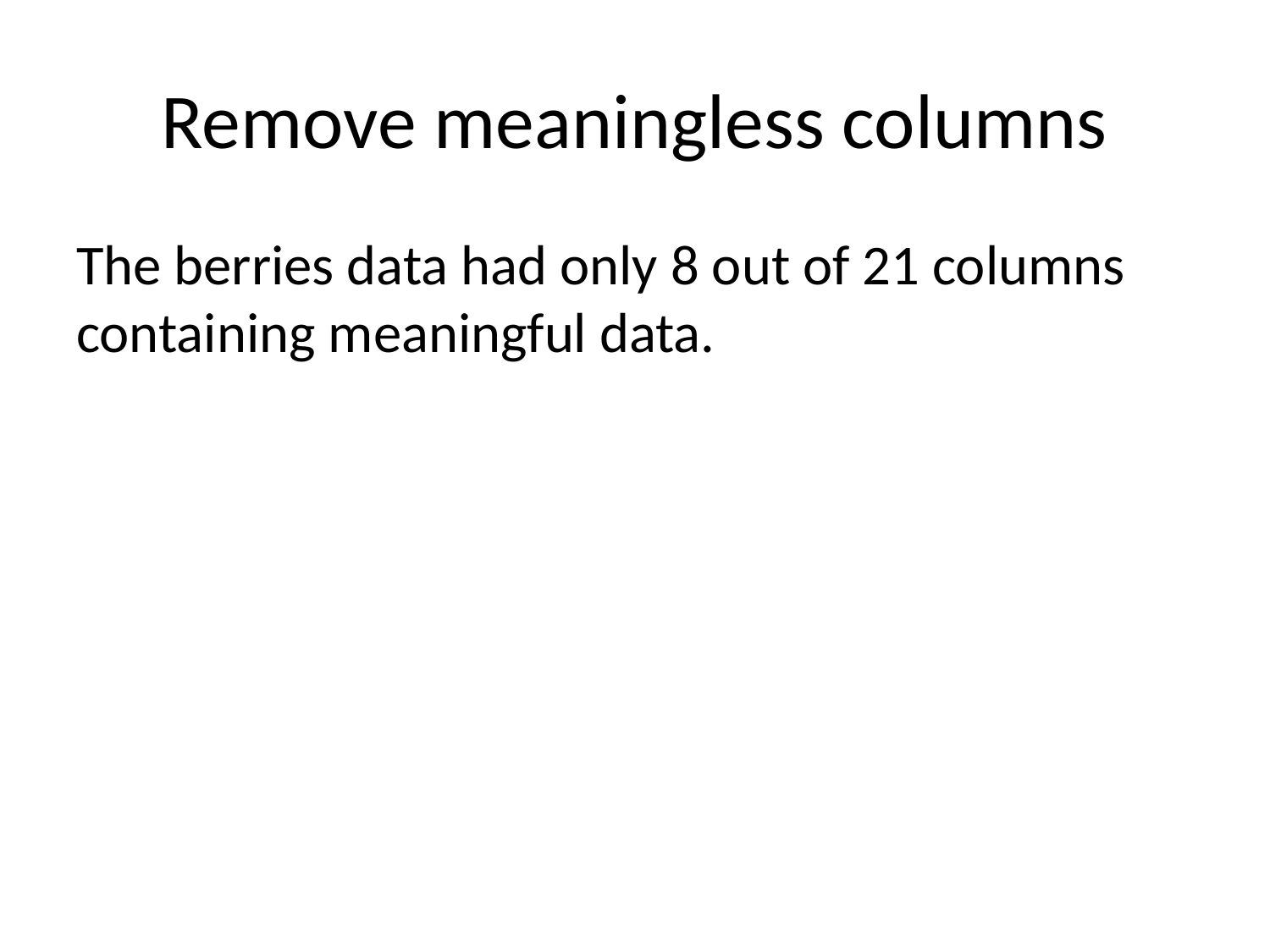

# Remove meaningless columns
The berries data had only 8 out of 21 columns containing meaningful data.